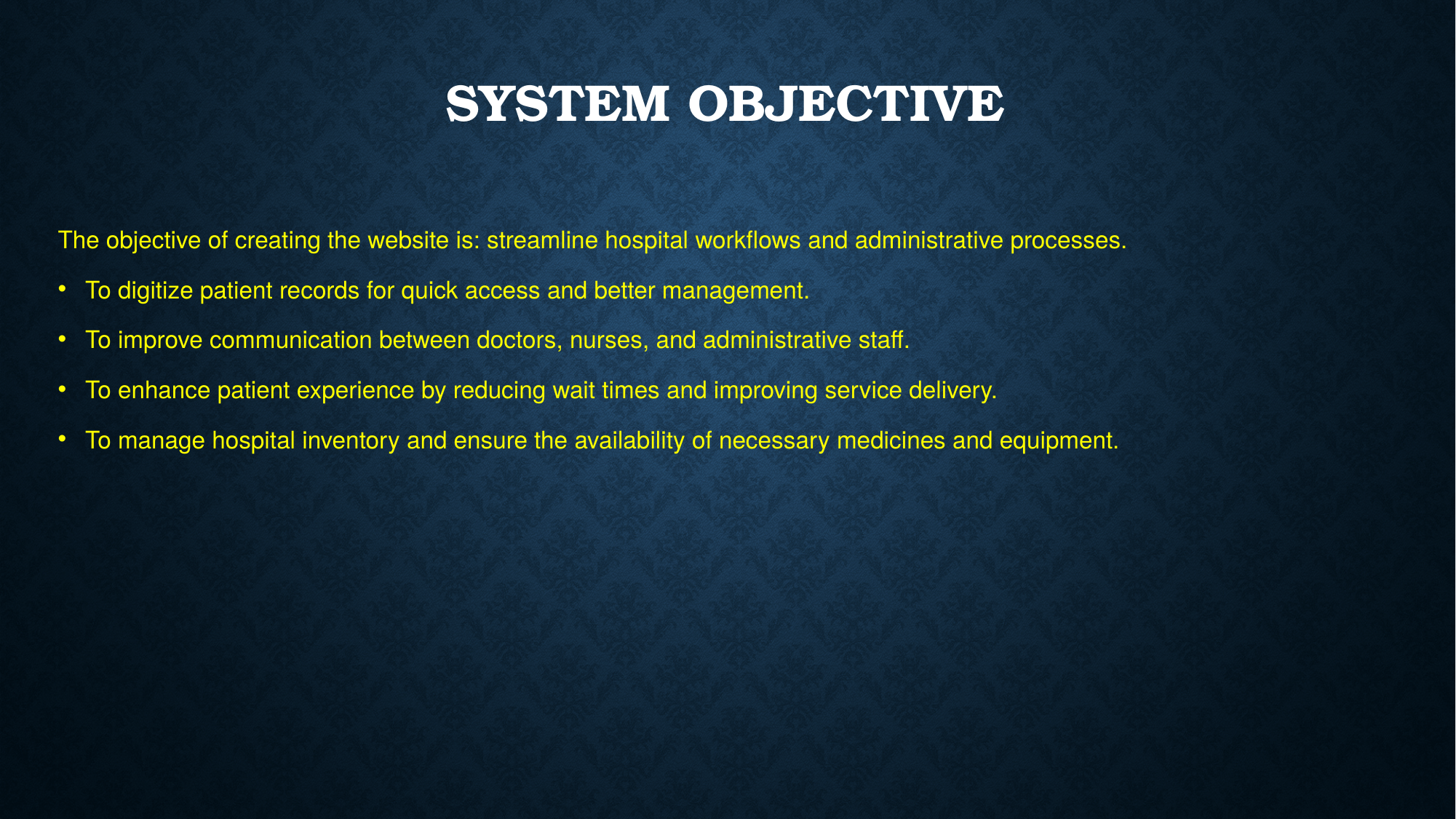

# System objective
The objective of creating the website is: streamline hospital workflows and administrative processes.
To digitize patient records for quick access and better management.
To improve communication between doctors, nurses, and administrative staff.
To enhance patient experience by reducing wait times and improving service delivery.
To manage hospital inventory and ensure the availability of necessary medicines and equipment.